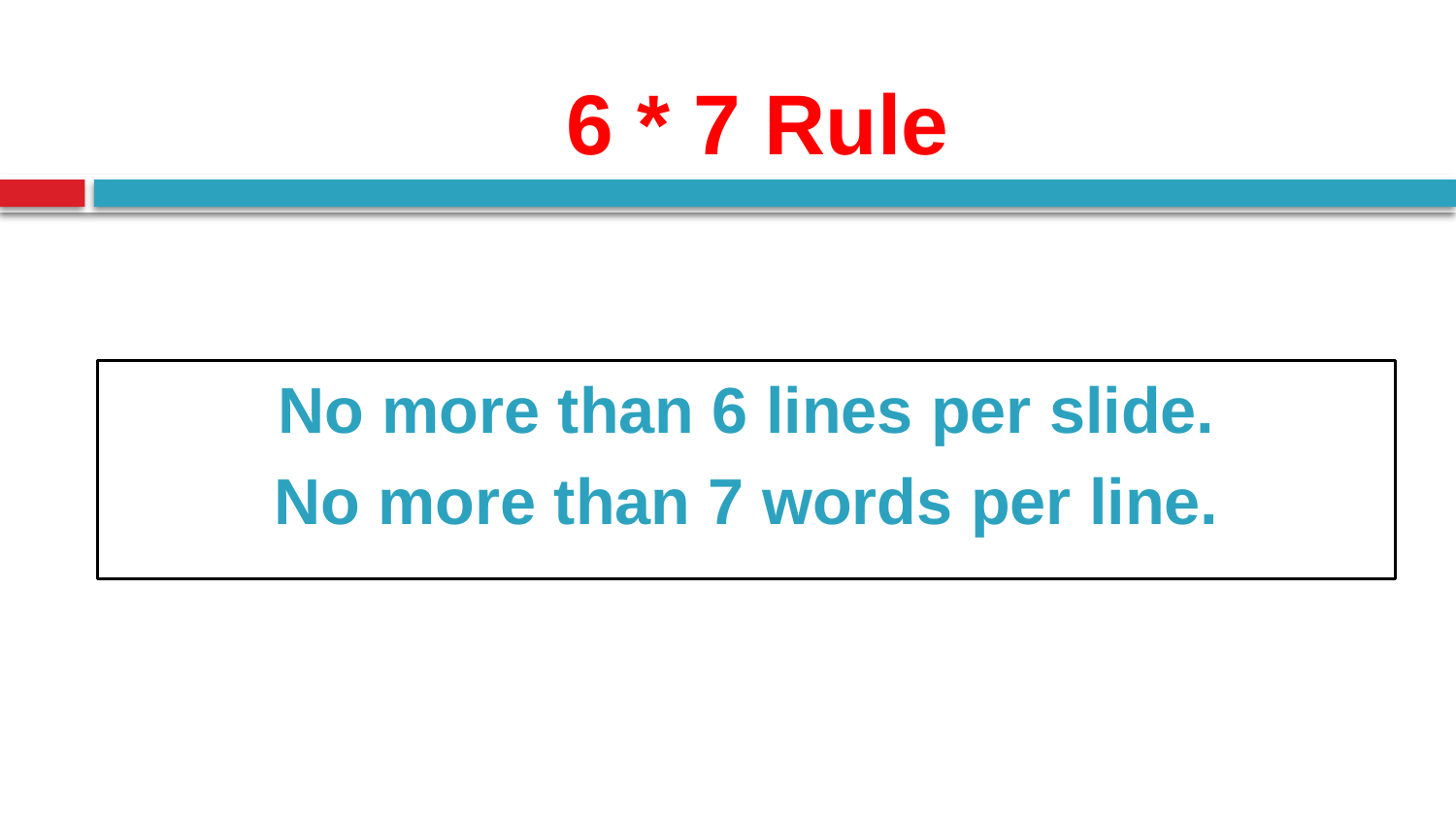

# 6 * 7 Rule
No more than 6 lines per slide.
No more than 7 words per line.